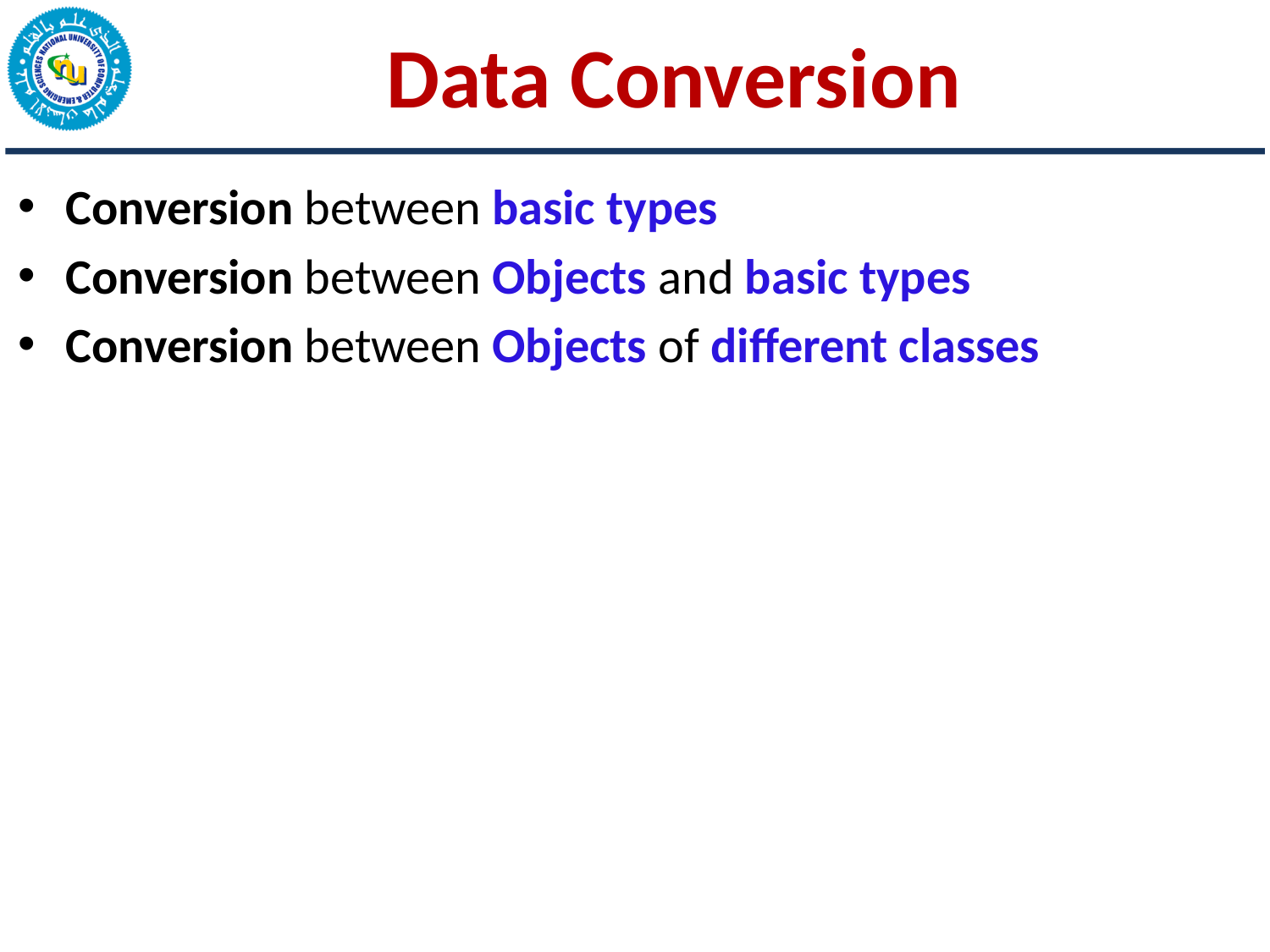

# Data Conversion

Conversion between basic types
Conversion between Objects and basic types
Conversion between Objects of different classes